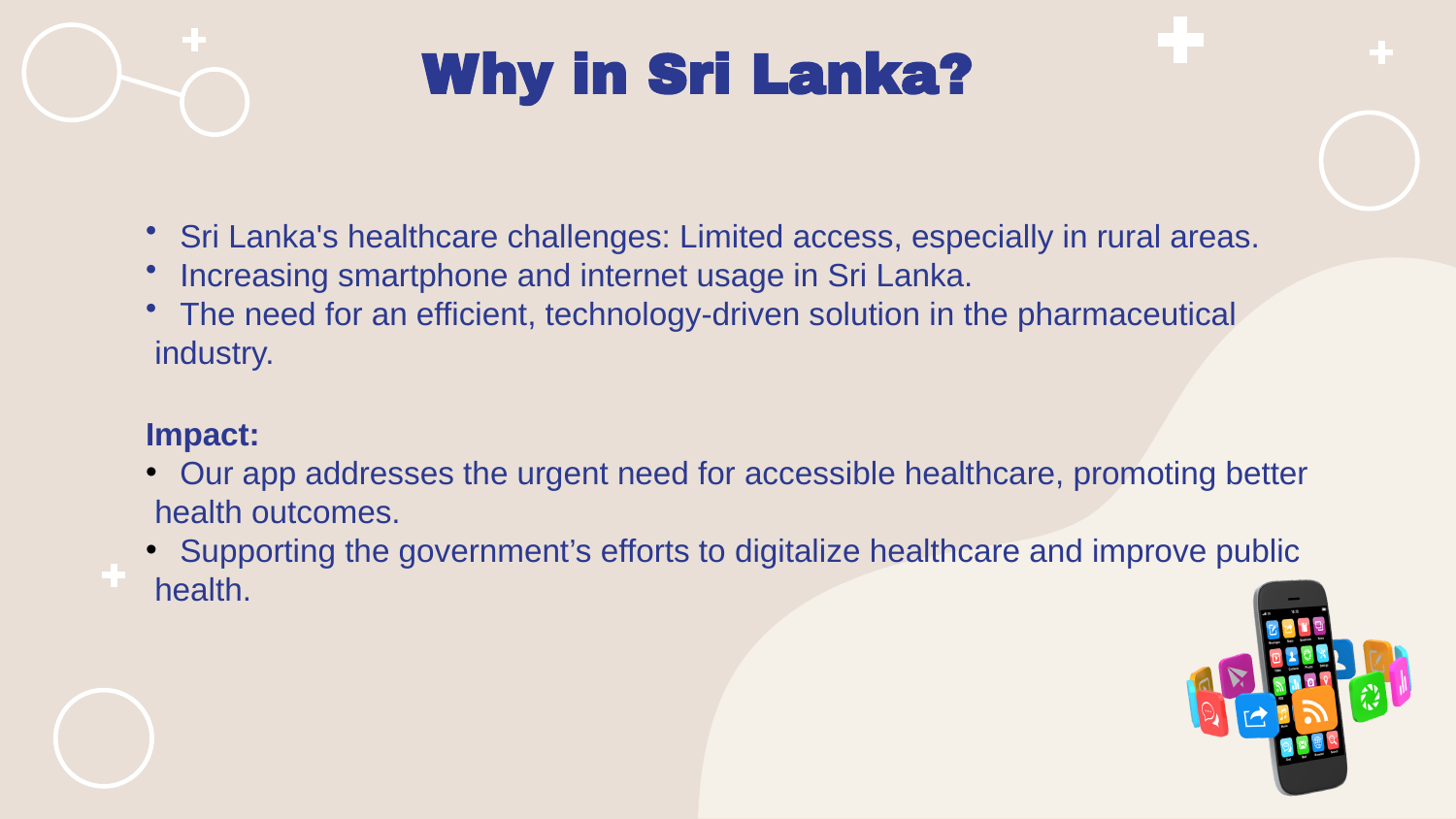

# Why in Sri Lanka?
Sri Lanka's healthcare challenges: Limited access, especially in rural areas.
Increasing smartphone and internet usage in Sri Lanka.
The need for an efficient, technology-driven solution in the pharmaceutical
 industry.

Impact:
Our app addresses the urgent need for accessible healthcare, promoting better
 health outcomes.
Supporting the government’s efforts to digitalize healthcare and improve public
 health.